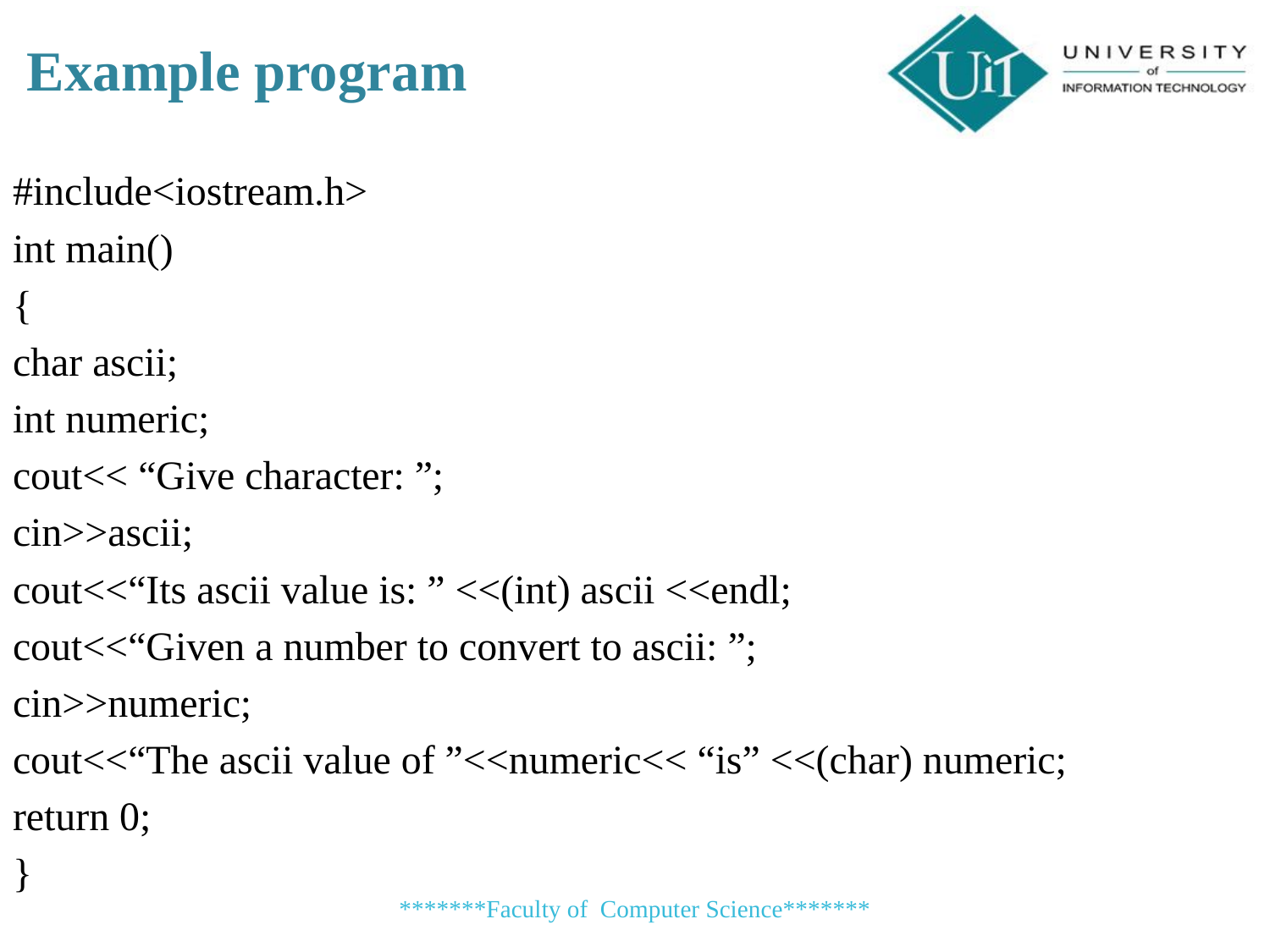

Example program
#include<iostream.h>
int main()
{
char ascii;
int numeric;
cout<< “Give character: ”;
cin>>ascii;
cout<<“Its ascii value is: ” <<(int) ascii <<endl;
cout<<“Given a number to convert to ascii: ”;
cin>>numeric;
cout<<“The ascii value of ”<<numeric<< “is” <<(char) numeric;
return 0;
}
*******Faculty of  Computer Science*******